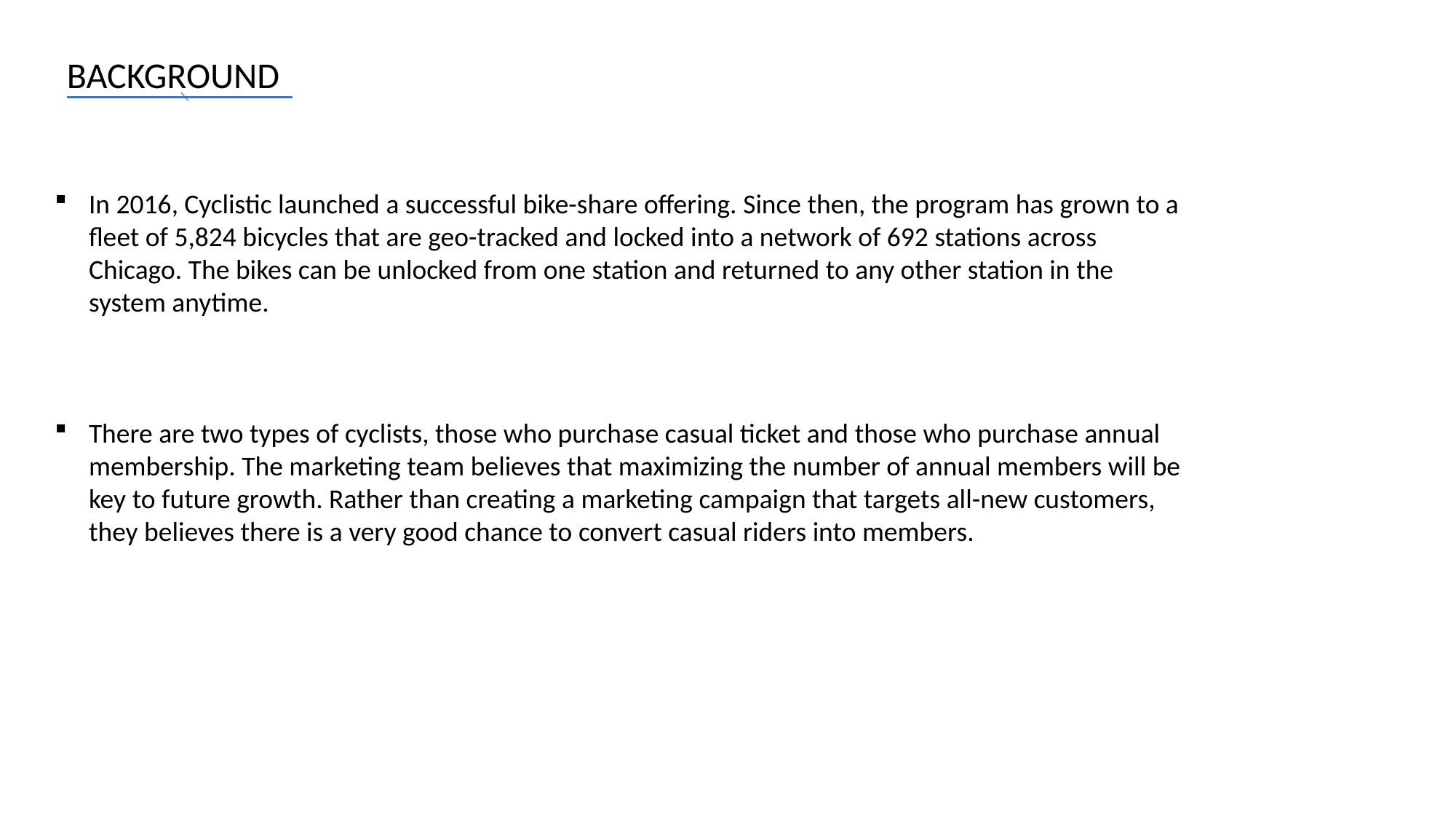

BACKGROUND
In 2016, Cyclistic launched a successful bike-share offering. Since then, the program has grown to a fleet of 5,824 bicycles that are geo-tracked and locked into a network of 692 stations across Chicago. The bikes can be unlocked from one station and returned to any other station in the system anytime.

There are two types of cyclists, those who purchase casual ticket and those who purchase annual membership. The marketing team believes that maximizing the number of annual members will be key to future growth. Rather than creating a marketing campaign that targets all-new customers, they believes there is a very good chance to convert casual riders into members.